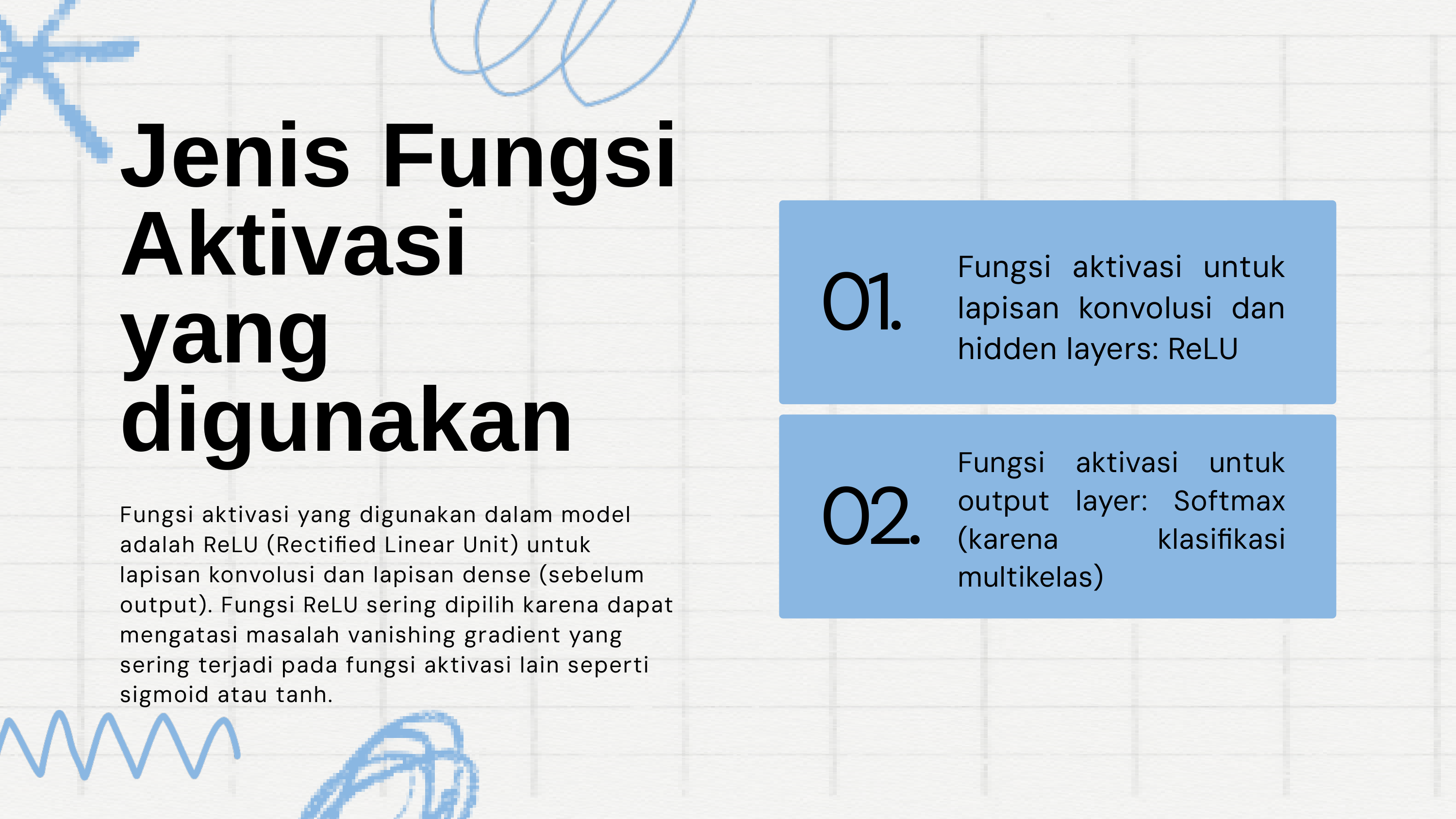

Jenis Fungsi Aktivasi yang digunakan

Fungsi aktivasi untuk lapisan konvolusi dan hidden layers: ReLU
01.

Fungsi aktivasi untuk output layer: Softmax (karena klasifikasi multikelas)
02.
Fungsi aktivasi yang digunakan dalam model adalah ReLU (Rectified Linear Unit) untuk lapisan konvolusi dan lapisan dense (sebelum output). Fungsi ReLU sering dipilih karena dapat mengatasi masalah vanishing gradient yang sering terjadi pada fungsi aktivasi lain seperti sigmoid atau tanh.